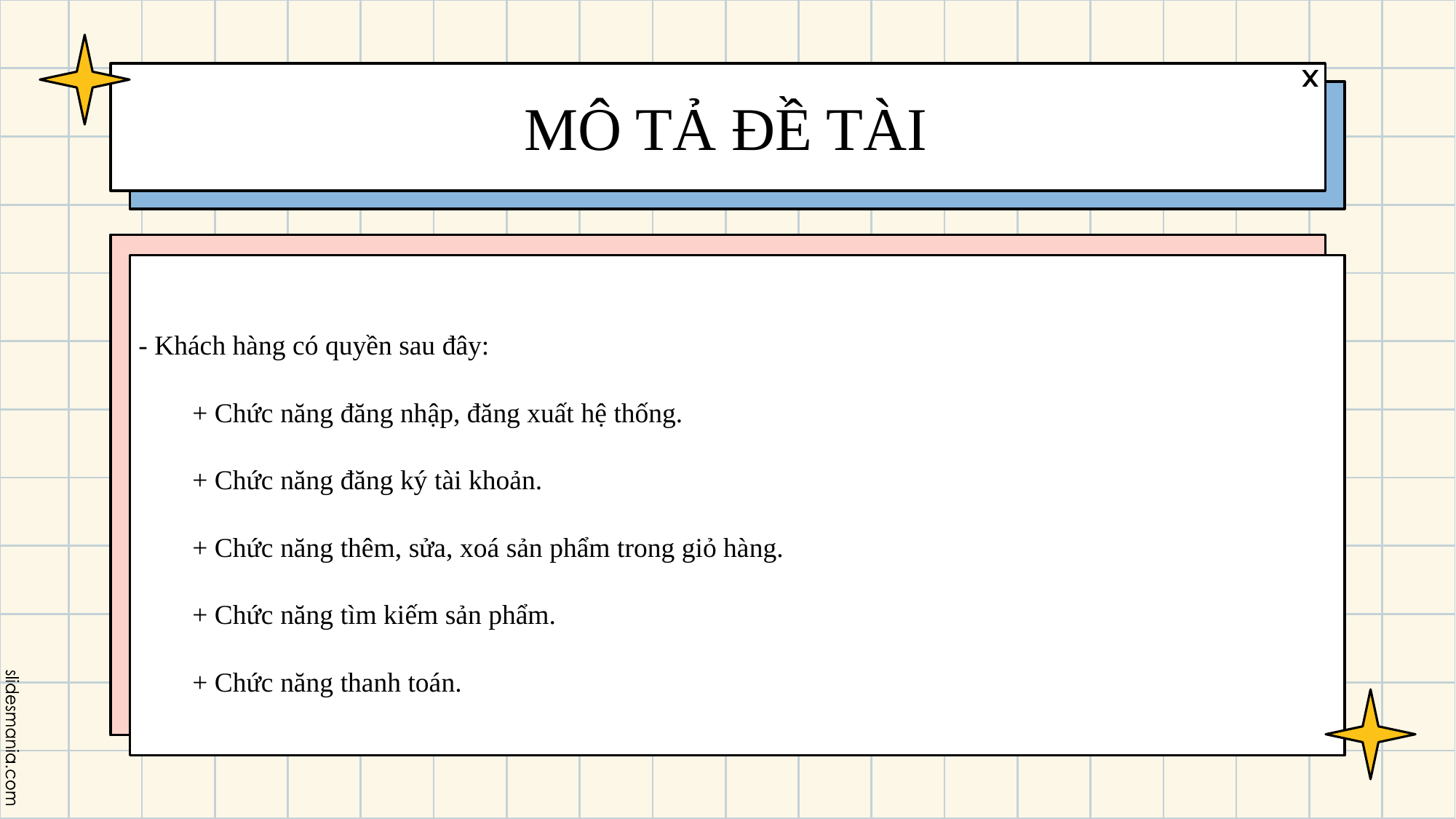

# MÔ TẢ ĐỀ TÀI
- Khách hàng có quyền sau đây:
+ Chức năng đăng nhập, đăng xuất hệ thống.
+ Chức năng đăng ký tài khoản.
+ Chức năng thêm, sửa, xoá sản phẩm trong giỏ hàng.
+ Chức năng tìm kiếm sản phẩm.
+ Chức năng thanh toán.